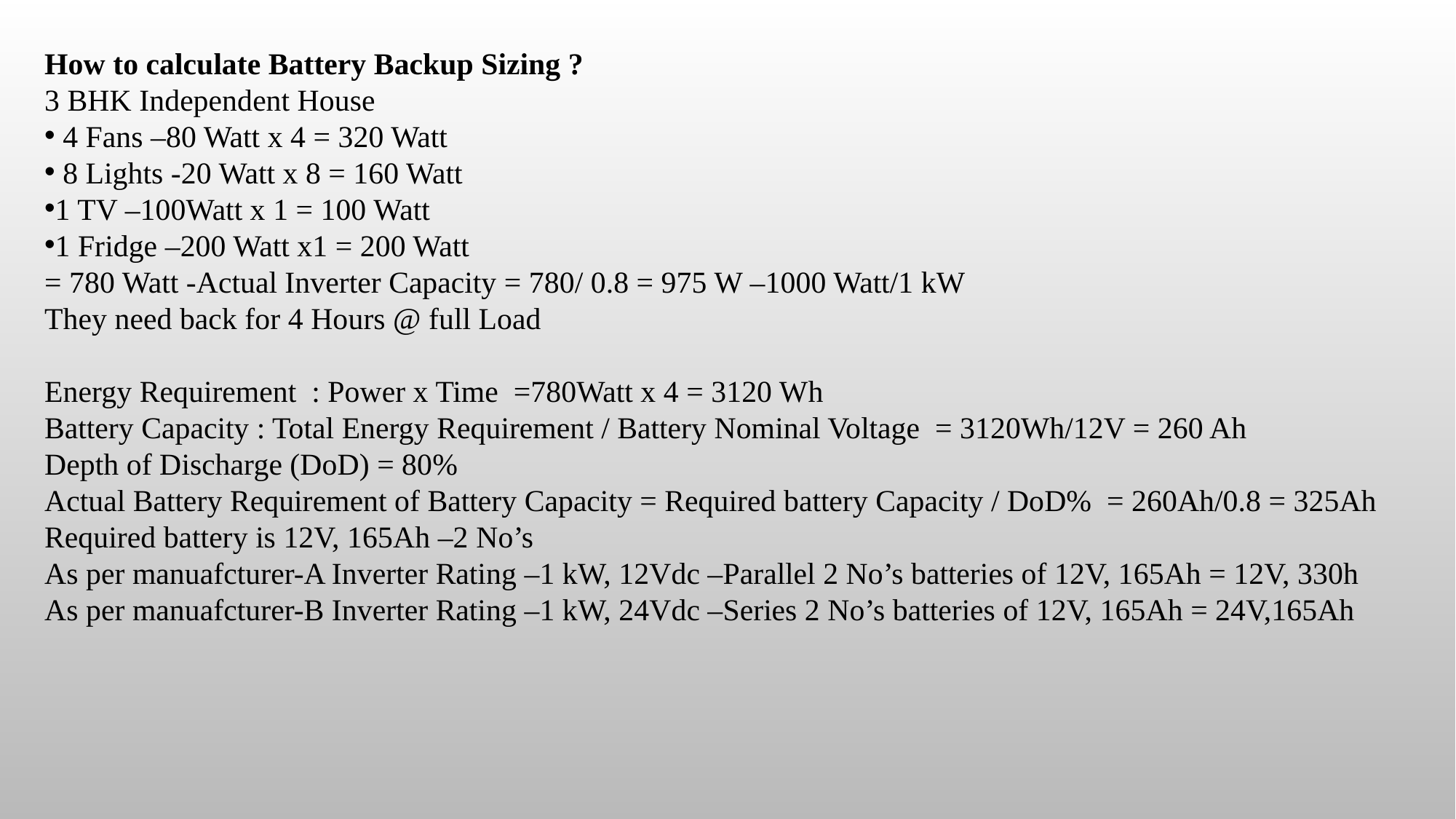

How to calculate Battery Backup Sizing ?
3 BHK Independent House
 4 Fans –80 Watt x 4 = 320 Watt
 8 Lights -20 Watt x 8 = 160 Watt
1 TV –100Watt x 1 = 100 Watt
1 Fridge –200 Watt x1 = 200 Watt
= 780 Watt -Actual Inverter Capacity = 780/ 0.8 = 975 W –1000 Watt/1 kW
They need back for 4 Hours @ full Load

Energy Requirement  : Power x Time  =780Watt x 4 = 3120 Wh
Battery Capacity : Total Energy Requirement / Battery Nominal Voltage  = 3120Wh/12V = 260 Ah
Depth of Discharge (DoD) = 80%
Actual Battery Requirement of Battery Capacity = Required battery Capacity / DoD%  = 260Ah/0.8 = 325Ah
Required battery is 12V, 165Ah –2 No’s
As per manuafcturer-A Inverter Rating –1 kW, 12Vdc –Parallel 2 No’s batteries of 12V, 165Ah = 12V, 330h
As per manuafcturer-B Inverter Rating –1 kW, 24Vdc –Series 2 No’s batteries of 12V, 165Ah = 24V,165Ah